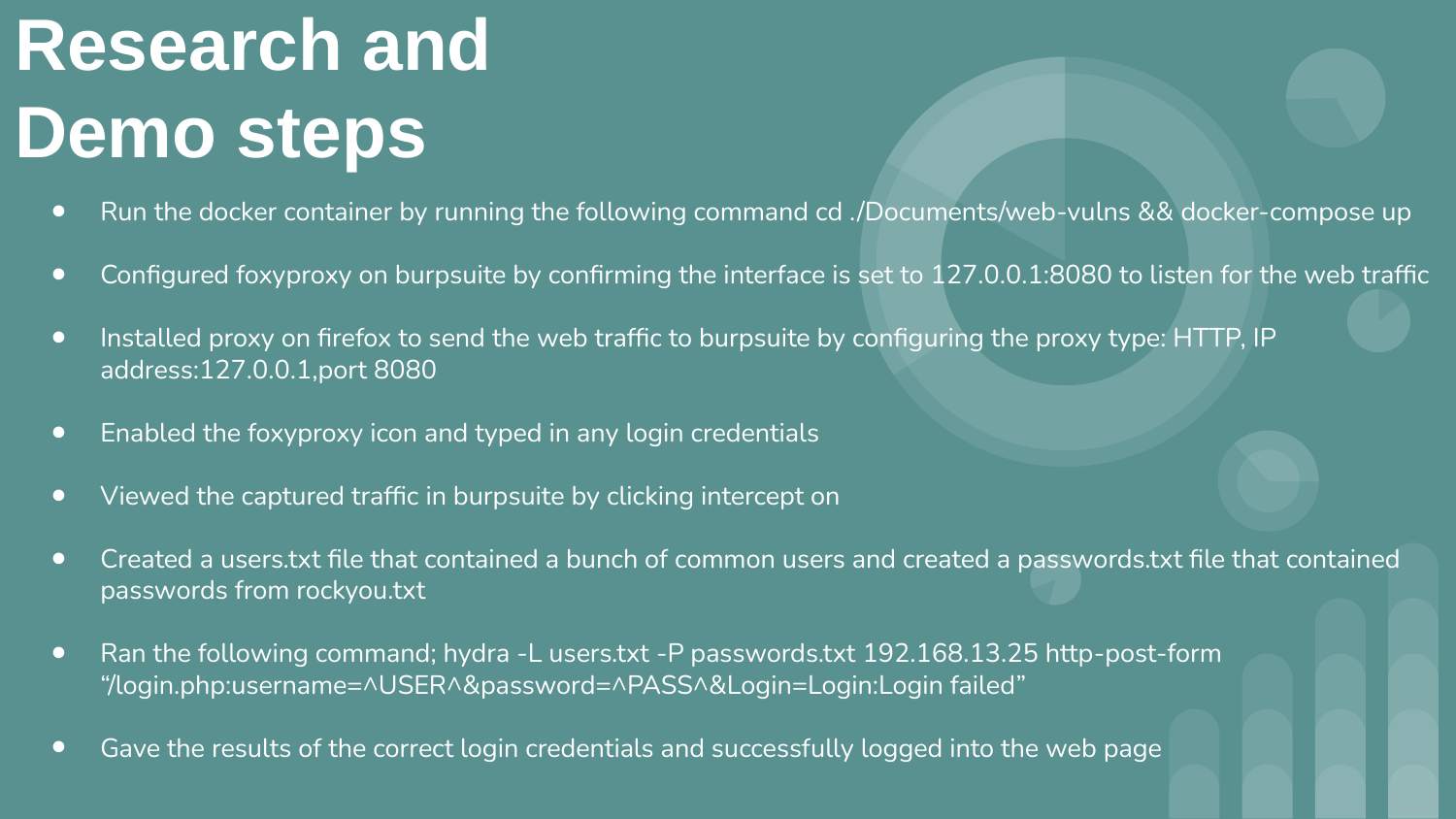

# Research and Demo steps
Run the docker container by running the following command cd ./Documents/web-vulns && docker-compose up

Configured foxyproxy on burpsuite by confirming the interface is set to 127.0.0.1:8080 to listen for the web traffic

Installed proxy on firefox to send the web traffic to burpsuite by configuring the proxy type: HTTP, IP address:127.0.0.1,port 8080

Enabled the foxyproxy icon and typed in any login credentials

Viewed the captured traffic in burpsuite by clicking intercept on

Created a users.txt file that contained a bunch of common users and created a passwords.txt file that contained passwords from rockyou.txt

Ran the following command; hydra -L users.txt -P passwords.txt 192.168.13.25 http-post-form “/login.php:username=^USER^&password=^PASS^&Login=Login:Login failed”

Gave the results of the correct login credentials and successfully logged into the web page